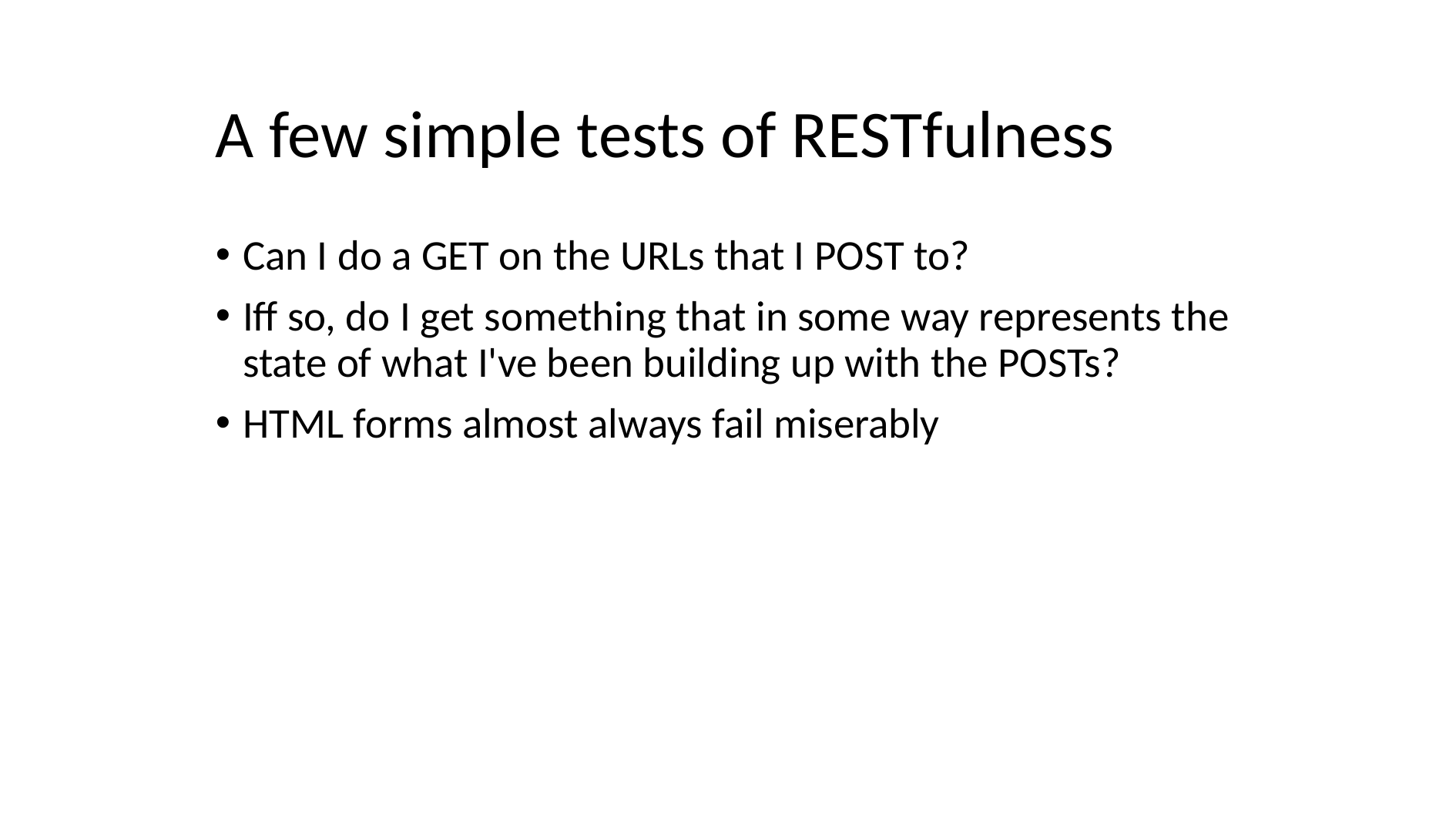

# A few simple tests of RESTfulness
Can I do a GET on the URLs that I POST to?
Iff so, do I get something that in some way represents the state of what I've been building up with the POSTs?
HTML forms almost always fail miserably